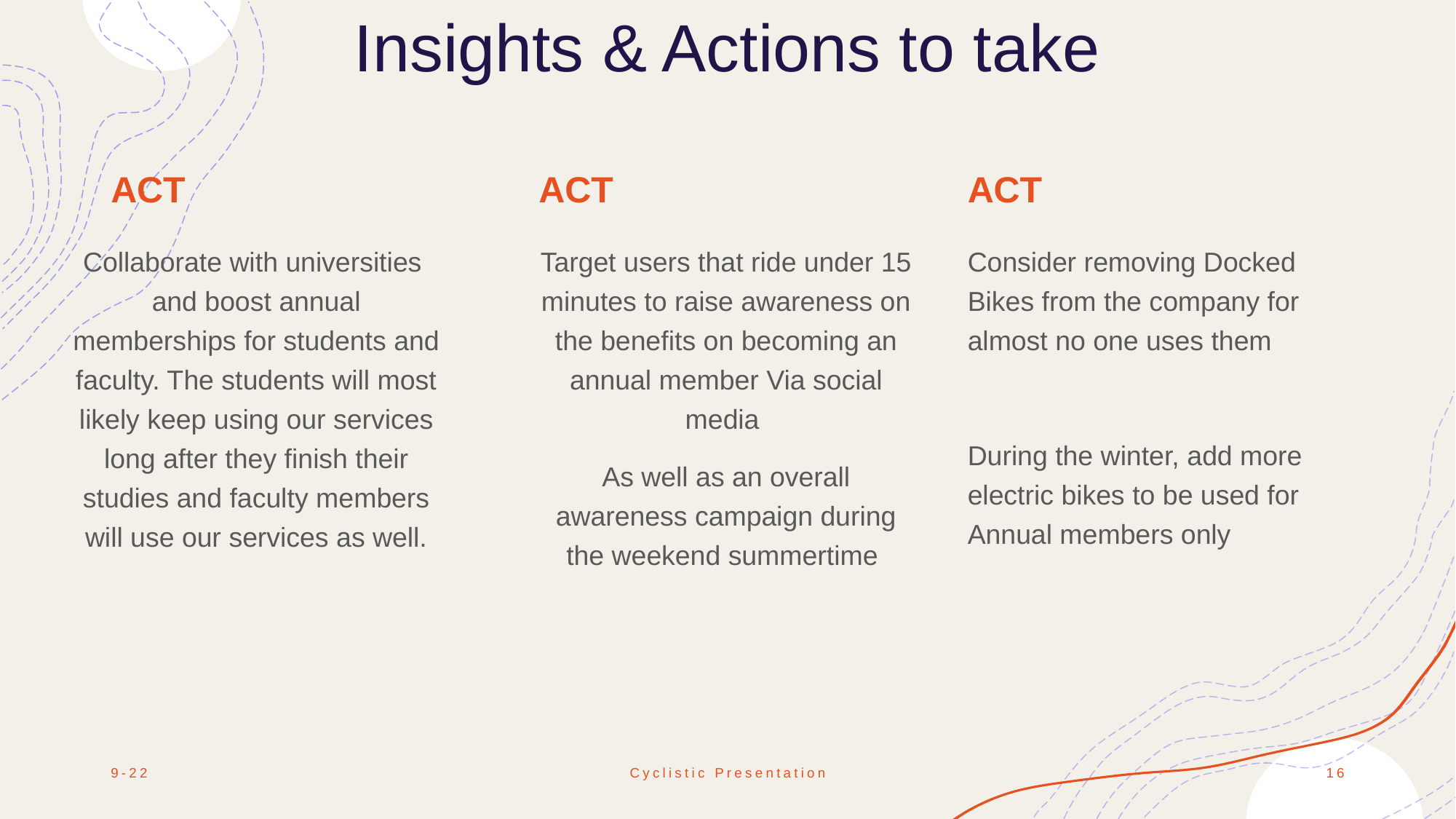

# Insights & Actions to take
ACT
ACT
ACT
Collaborate with universities  and boost annual memberships for students and faculty. The students will most likely keep using our services long after they finish their studies and faculty members will use our services as well.
Target users that ride under 15 minutes to raise awareness on the benefits on becoming an annual member Via social media
As well as an overall awareness campaign during the weekend summertime
Consider removing Docked Bikes from the company for almost no one uses them

During the winter, add more electric bikes to be used for Annual members only

9-22
Cyclistic Presentation
16